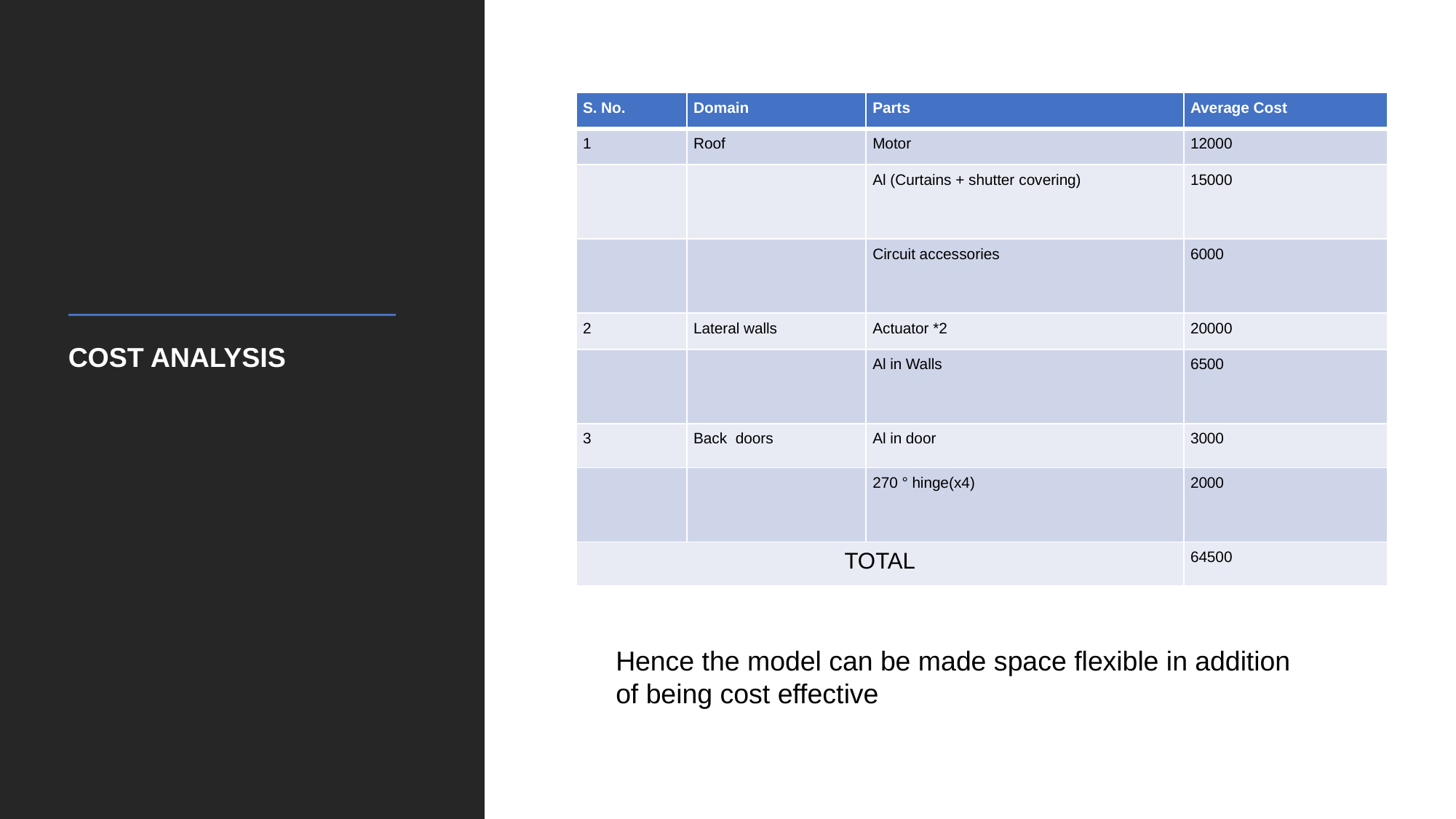

| S. No. | Domain | Parts | Average Cost |
| --- | --- | --- | --- |
| 1 | Roof | Motor | 12000 |
|  |  | Al (Curtains + shutter covering) | 15000 |
|  |  | Circuit accessories | 6000 |
| 2 | Lateral walls | Actuator \*2 | 20000 |
|  |  | Al in Walls | 6500 |
| 3 | Back  doors | Al in door | 3000 |
|  |  | 270 ° hinge(x4) | 2000 |
| TOTAL |  |  | 64500 |
COST ANALYSIS

Hence the model can be made space flexible in addition of being cost effective